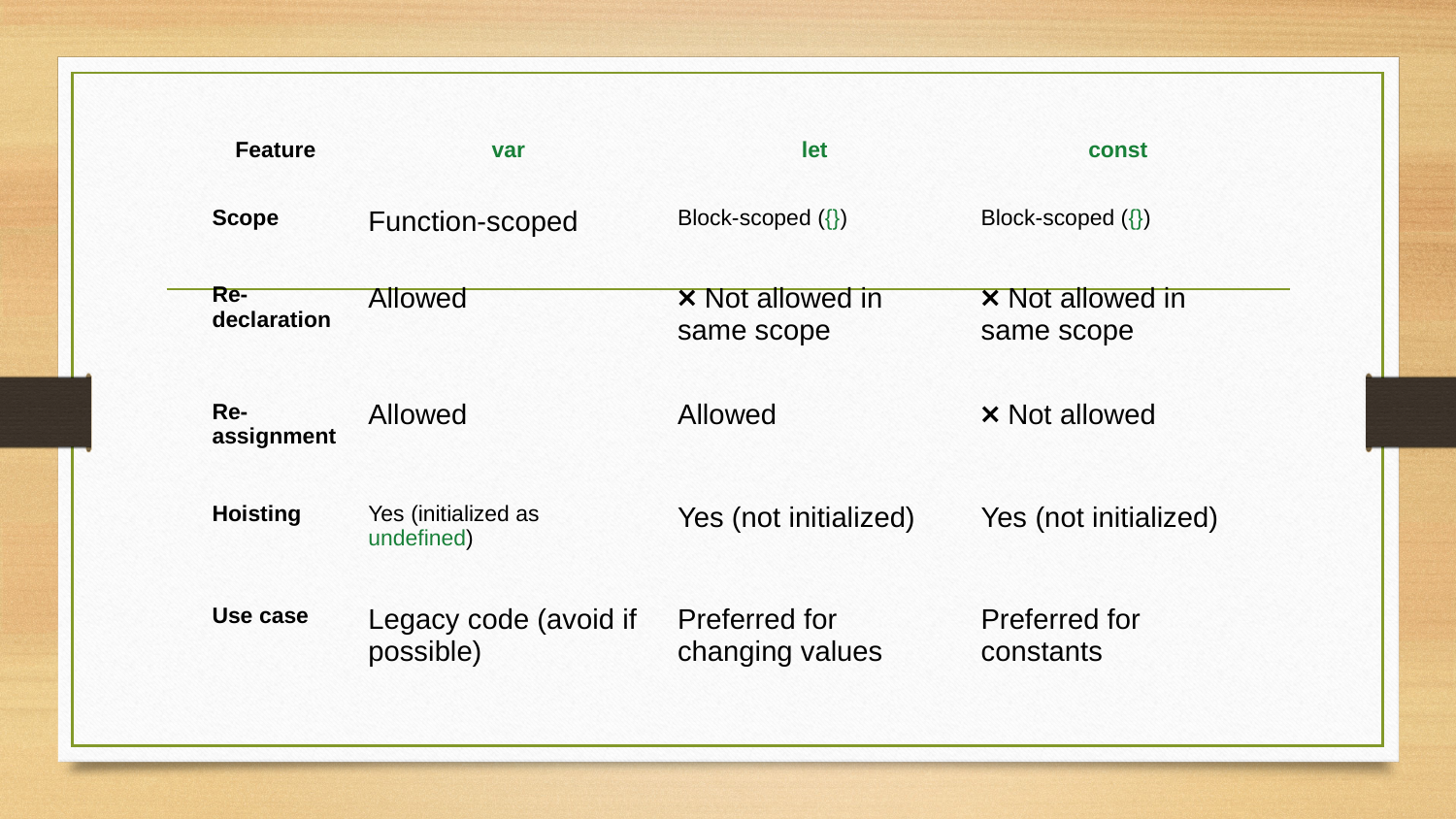

| Feature | var | let | const |
| --- | --- | --- | --- |
| Scope | Function-scoped | Block-scoped ({}) | Block-scoped ({}) |
| Re-declaration | Allowed | ❌ Not allowed in same scope | ❌ Not allowed in same scope |
| Re-assignment | Allowed | Allowed | ❌ Not allowed |
| Hoisting | Yes (initialized as undefined) | Yes (not initialized) | Yes (not initialized) |
| Use case | Legacy code (avoid if possible) | Preferred for changing values | Preferred for constants |